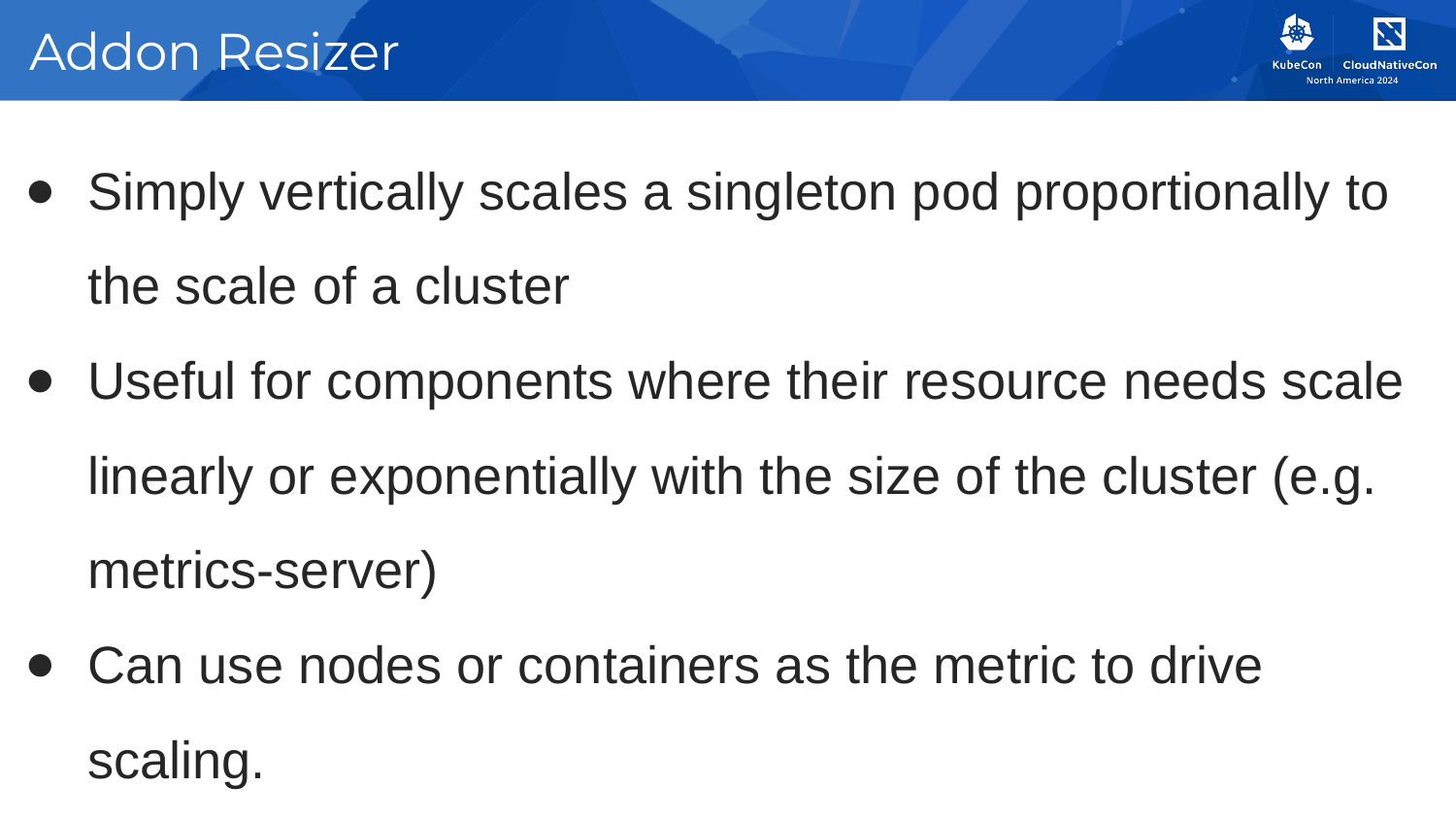

# Addon Resizer
Simply vertically scales a singleton pod proportionally to the scale of a cluster
Useful for components where their resource needs scale linearly or exponentially with the size of the cluster (e.g. metrics-server)
Can use nodes or containers as the metric to drive scaling.